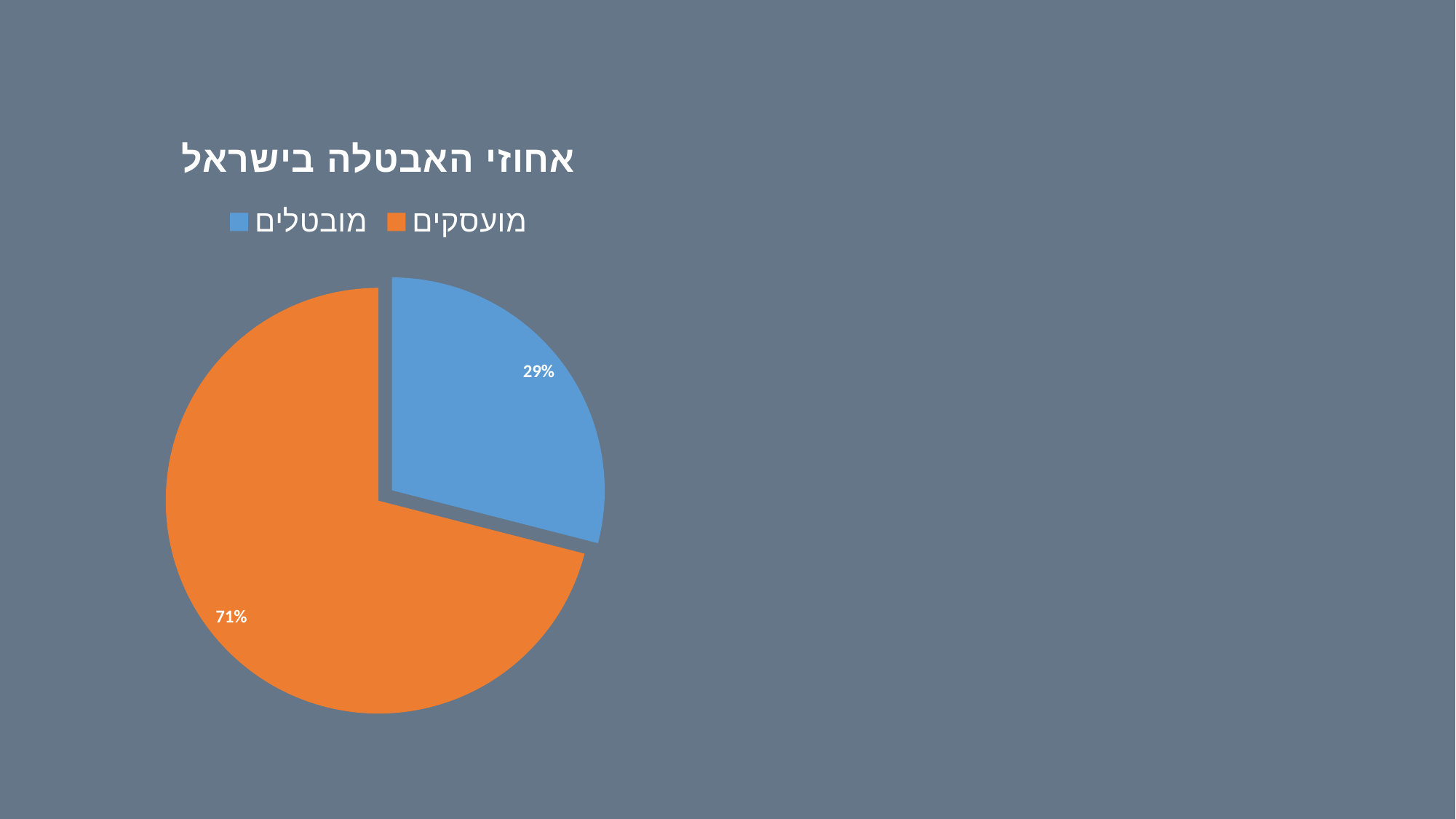

### Chart:

| Category | אחוזי האבטלה בישראל |
|---|---|
| מובטלים | 29.0 |
| מועסקים | 71.0 |